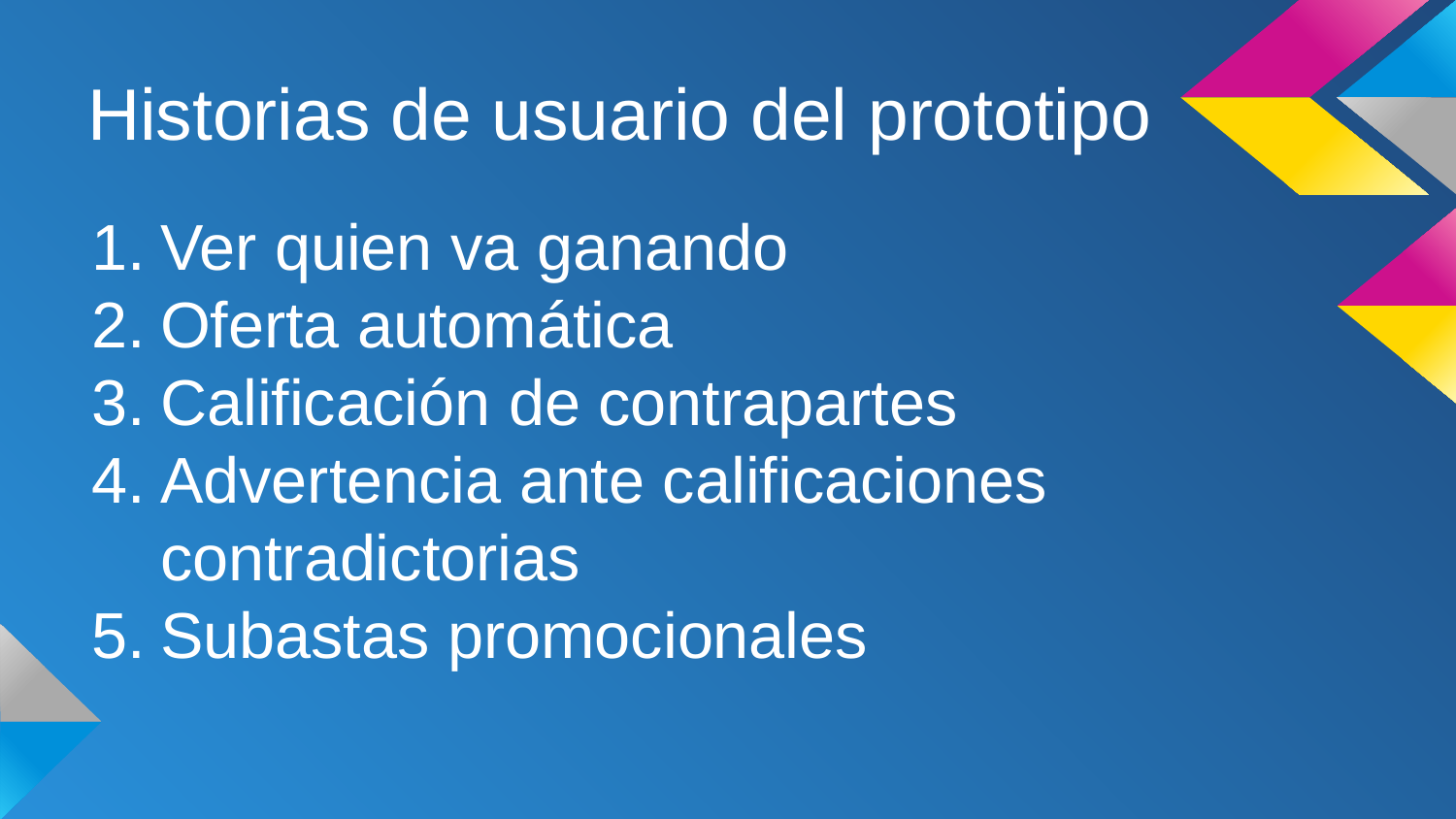

# Historias de usuario del prototipo
Ver quien va ganando
Oferta automática
Calificación de contrapartes
Advertencia ante calificaciones contradictorias
Subastas promocionales